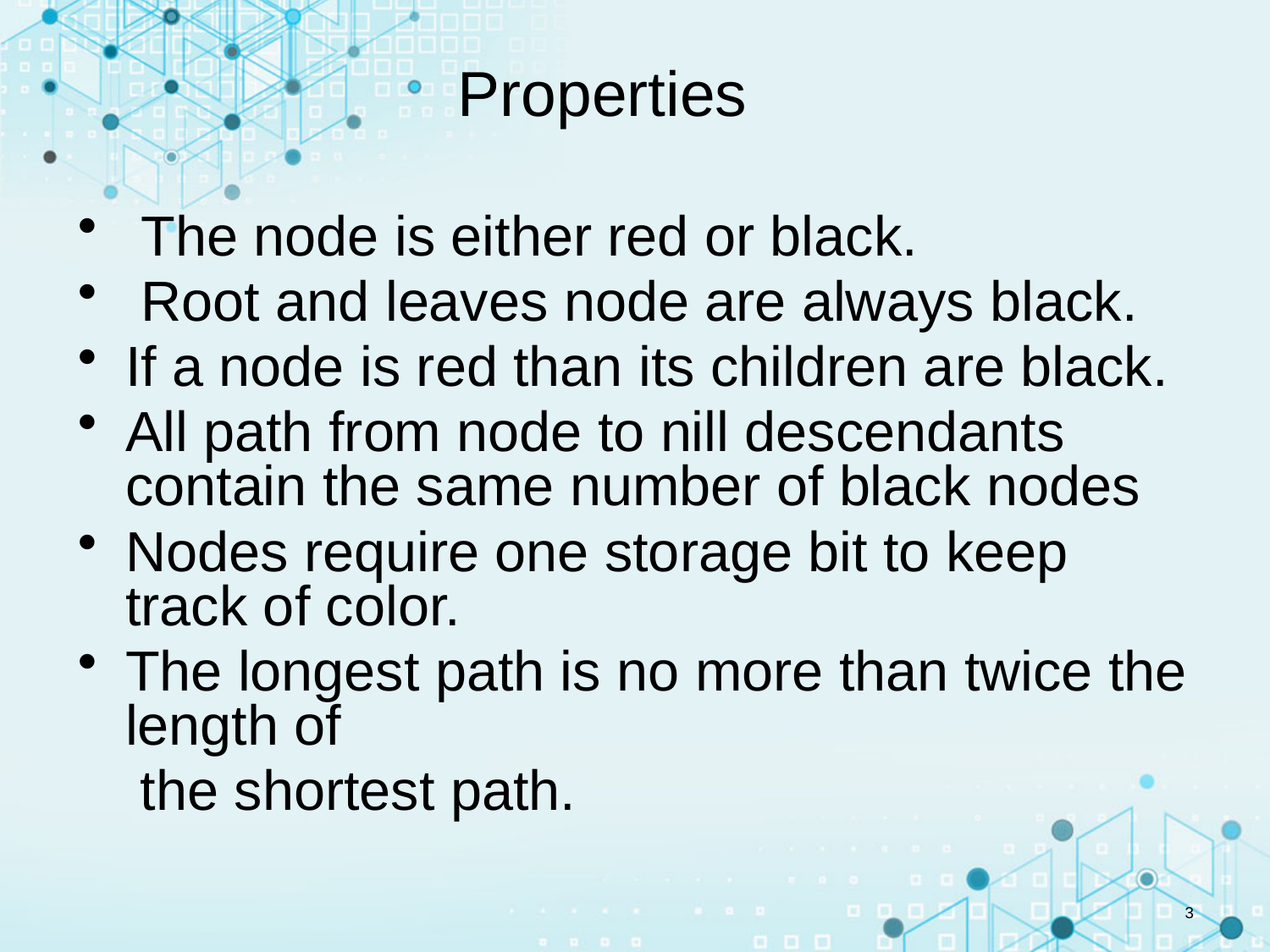

# Properties
 The node is either red or black.
 Root and leaves node are always black.
If a node is red than its children are black.
All path from node to nill descendants contain the same number of black nodes
Nodes require one storage bit to keep track of color.
The longest path is no more than twice the length of
    the shortest path.

3